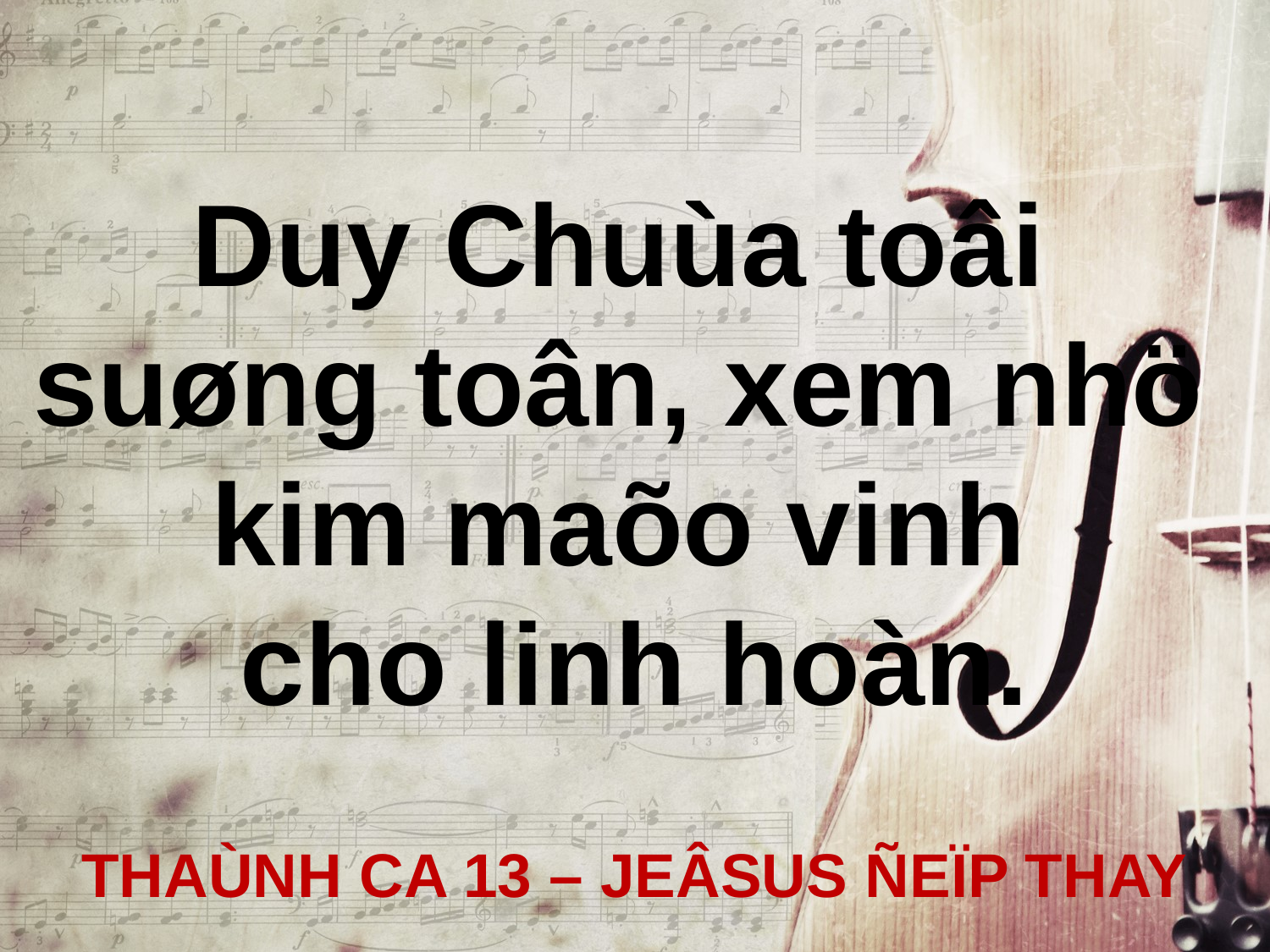

Duy Chuùa toâi
suøng toân, xem nhö
kim maõo vinh
cho linh hoàn.
THAÙNH CA 13 – JEÂSUS ÑEÏP THAY